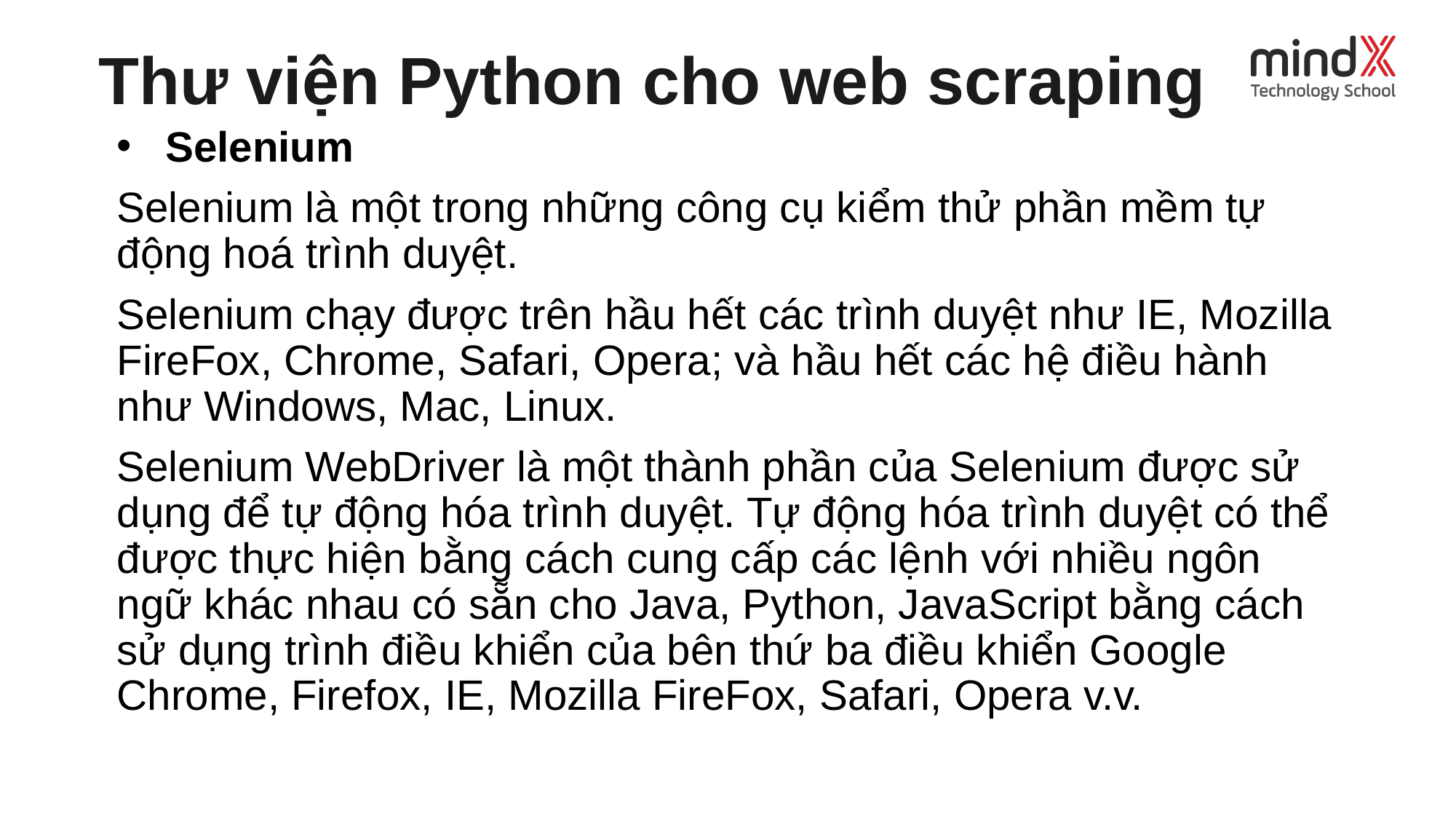

# Thư viện Python cho web scraping

Selenium
Selenium là một trong những công cụ kiểm thử phần mềm tự động hoá trình duyệt.
Selenium chạy được trên hầu hết các trình duyệt như IE, Mozilla FireFox, Chrome, Safari, Opera; và hầu hết các hệ điều hành như Windows, Mac, Linux.
Selenium WebDriver là một thành phần của Selenium được sử dụng để tự động hóa trình duyệt. Tự động hóa trình duyệt có thể được thực hiện bằng cách cung cấp các lệnh với nhiều ngôn ngữ khác nhau có sẵn cho Java, Python, JavaScript bằng cách sử dụng trình điều khiển của bên thứ ba điều khiển Google Chrome, Firefox, IE, Mozilla FireFox, Safari, Opera v.v.